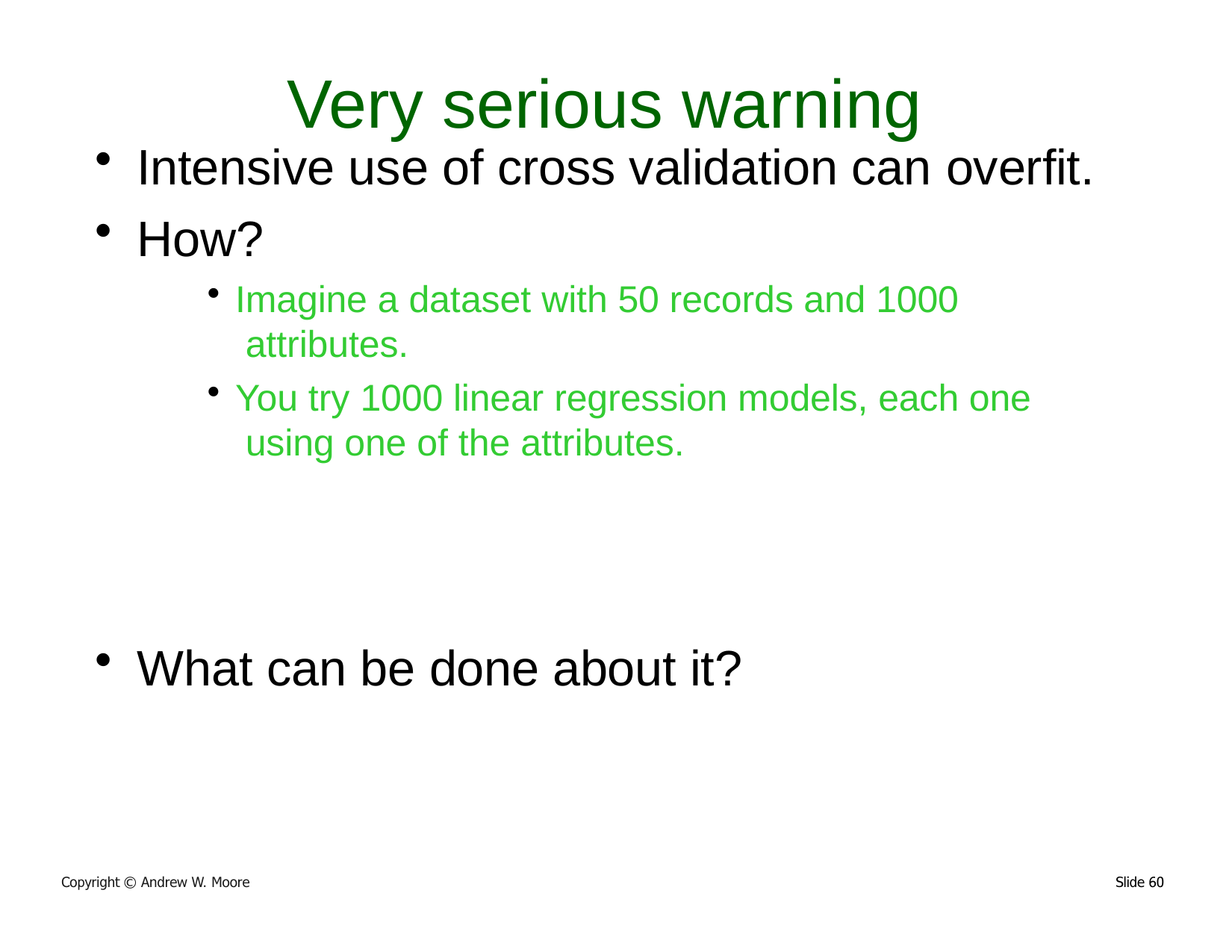

# Very serious warning
Intensive use of cross validation can overfit.
How?
Imagine a dataset with 50 records and 1000  attributes.
You try 1000 linear regression models, each one  using one of the attributes.
What can be done about it?
Copyright © Andrew W. Moore
Slide 60